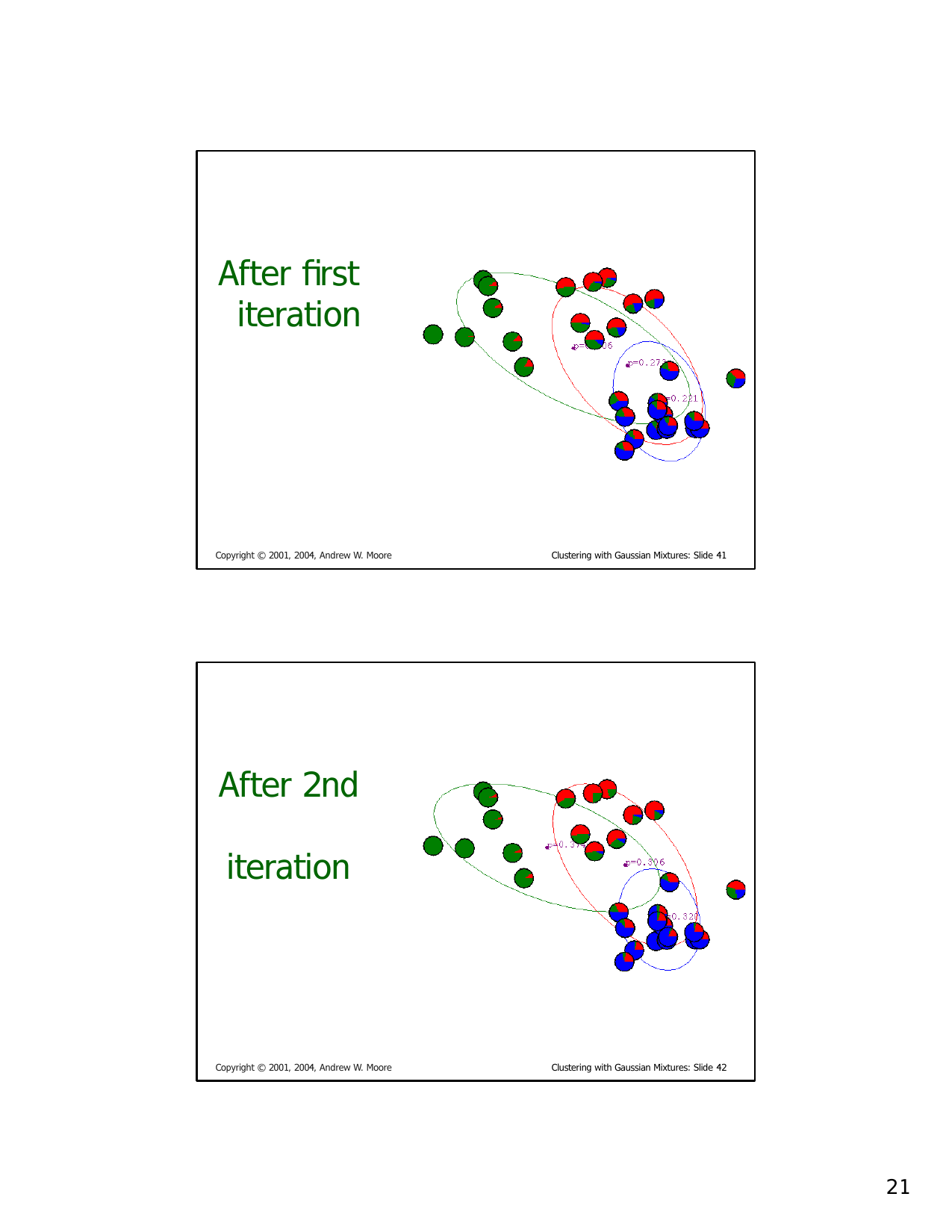

# After first  iteration

Copyright © 2001, 2004, Andrew W. Moore
Clustering with Gaussian Mixtures: Slide 41

After 2nd  iteration

Copyright © 2001, 2004, Andrew W. Moore
Clustering with Gaussian Mixtures: Slide 42
21